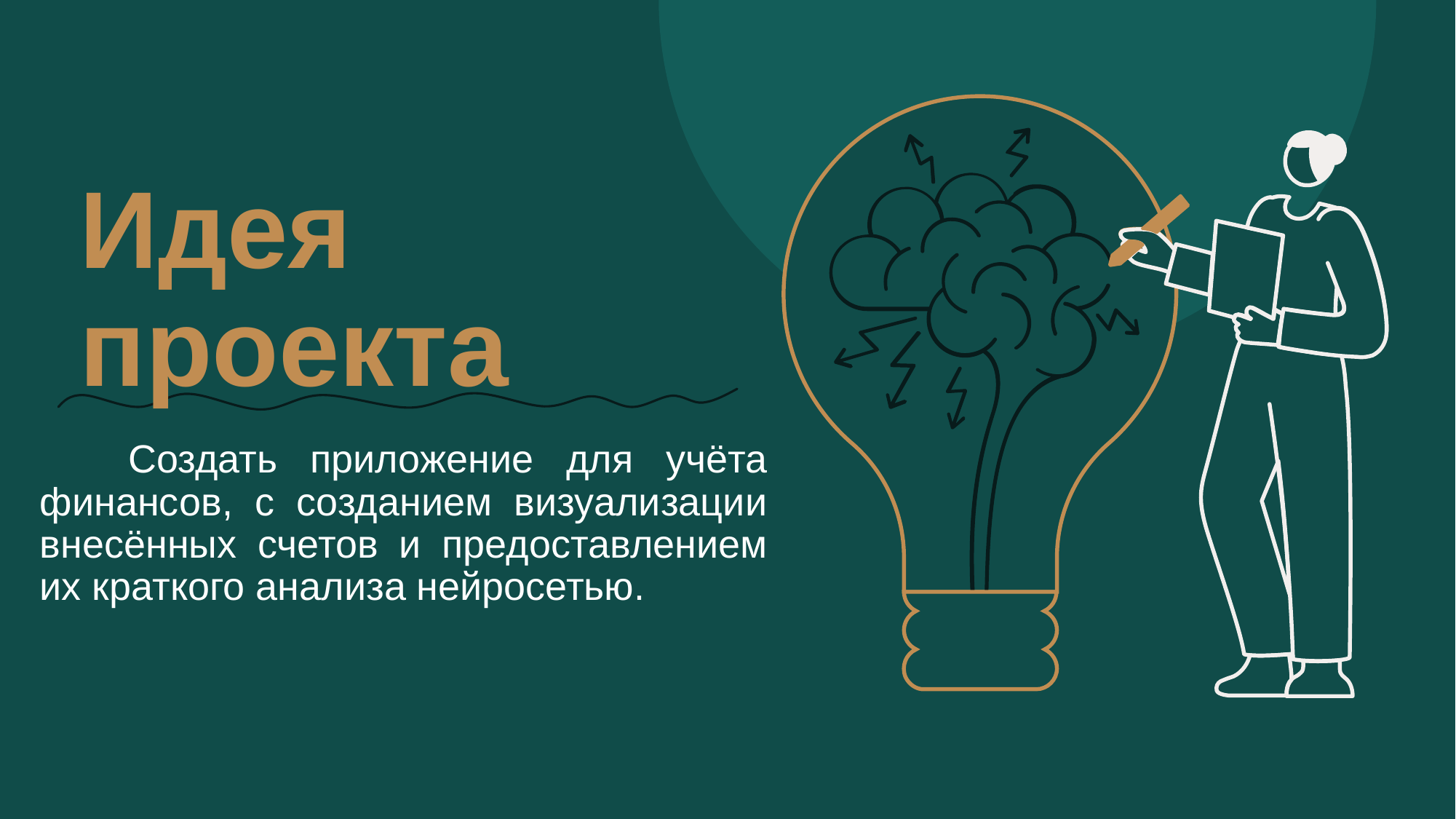

# Идея проекта

	Создать приложение для учёта финансов, с созданием визуализации внесённых счетов и предоставлением их краткого анализа нейросетью.